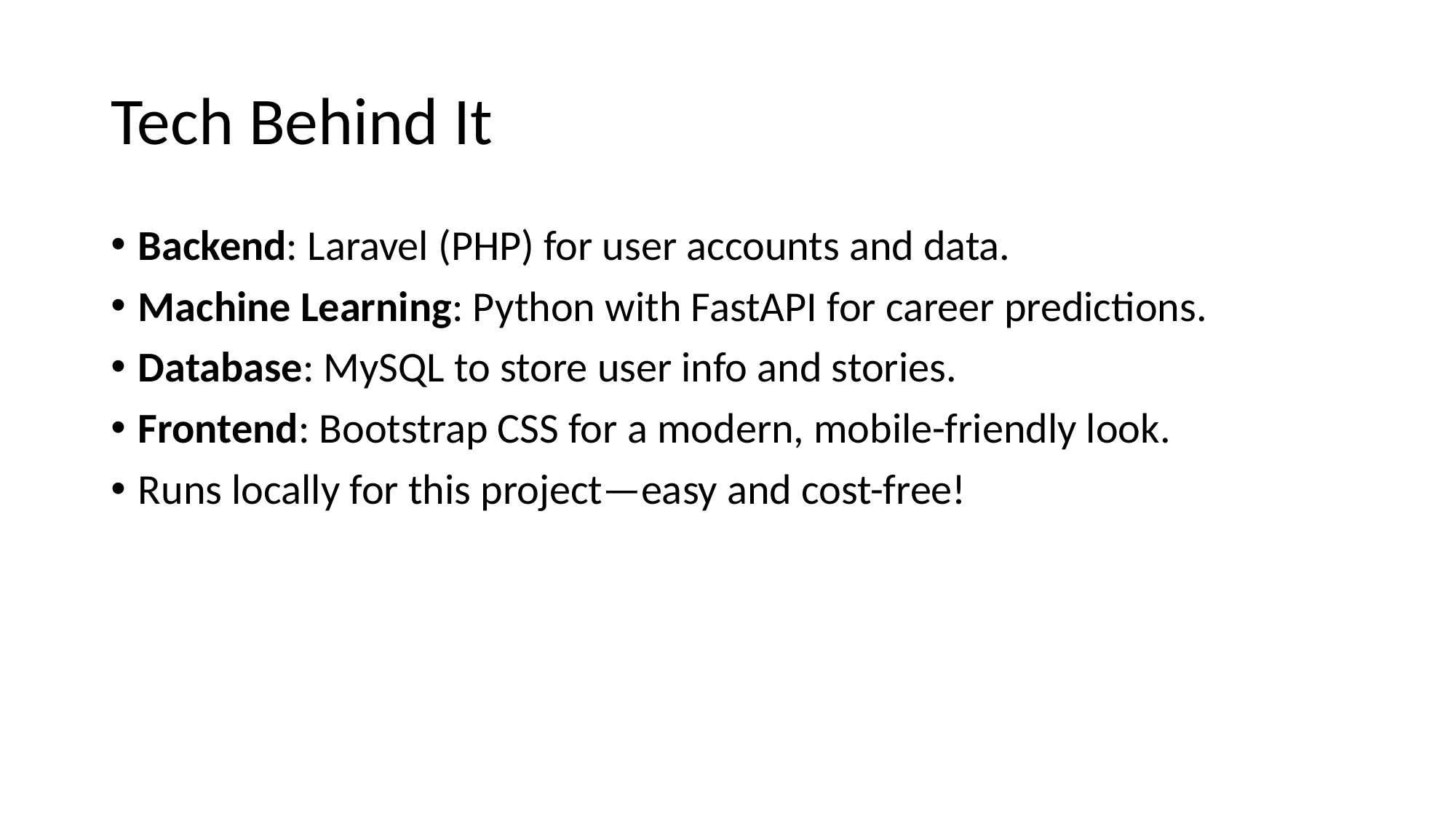

# Tech Behind It
Backend: Laravel (PHP) for user accounts and data.
Machine Learning: Python with FastAPI for career predictions.
Database: MySQL to store user info and stories.
Frontend: Bootstrap CSS for a modern, mobile-friendly look.
Runs locally for this project—easy and cost-free!